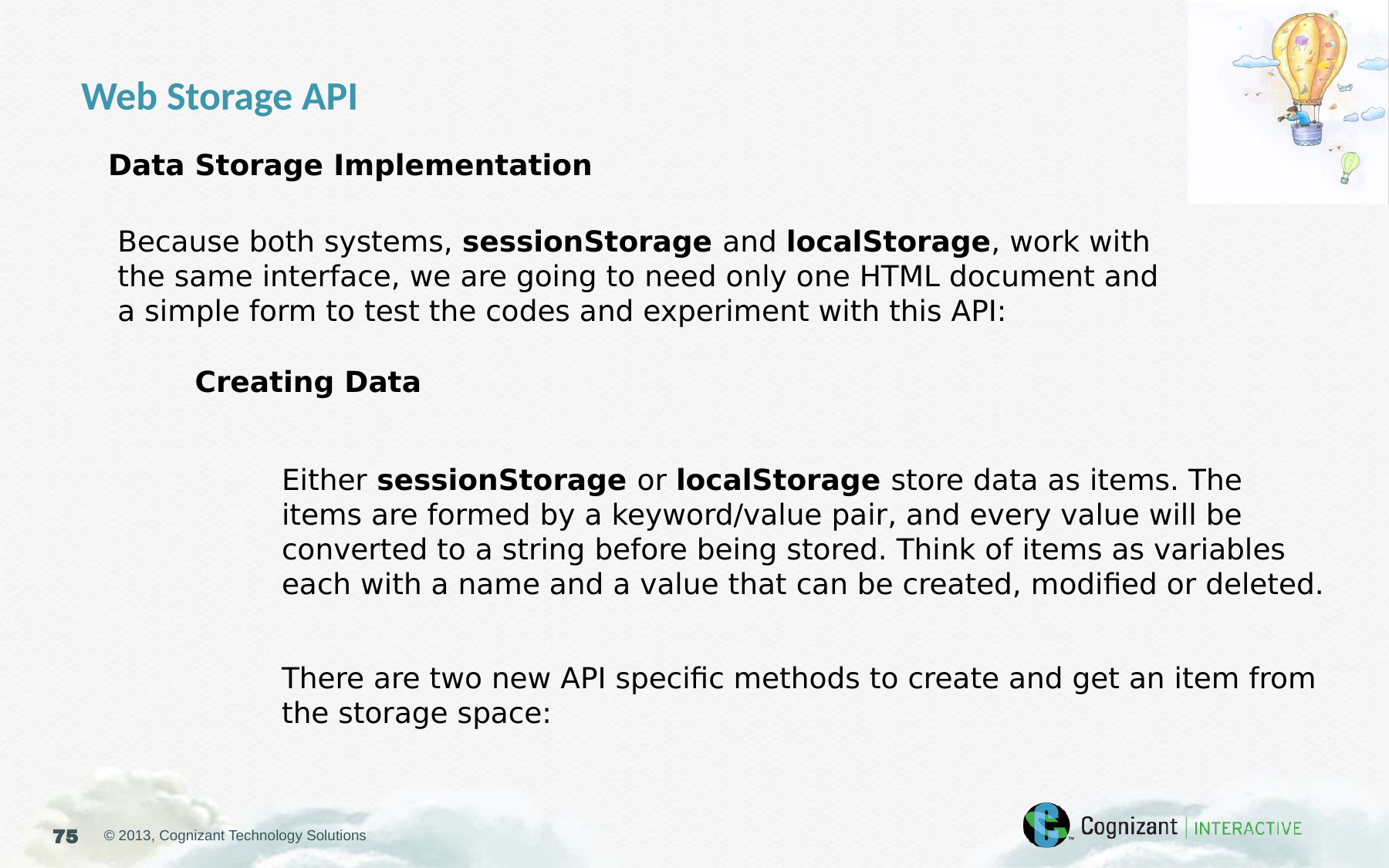

Web Storage API
Data Storage Implementation
Because both systems, sessionStorage and localStorage, work with the same interface, we are going to need only one HTML document and a simple form to test the codes and experiment with this API:
Creating Data
Either sessionStorage or localStorage store data as items. The items are formed by a keyword/value pair, and every value will be converted to a string before being stored. Think of items as variables each with a name and a value that can be created, modified or deleted.
There are two new API specific methods to create and get an item from the storage space: